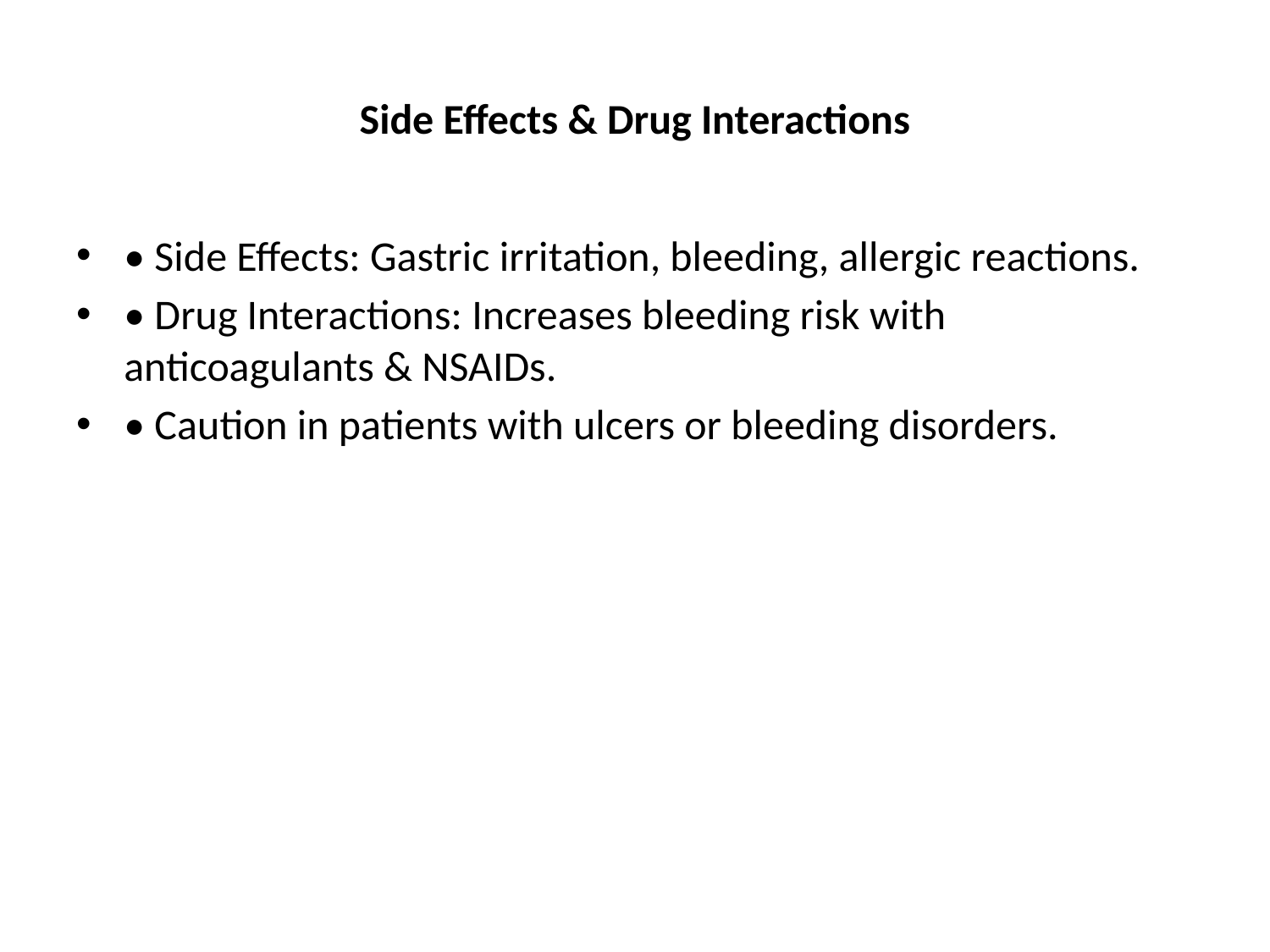

# Side Effects & Drug Interactions
• Side Effects: Gastric irritation, bleeding, allergic reactions.
• Drug Interactions: Increases bleeding risk with anticoagulants & NSAIDs.
• Caution in patients with ulcers or bleeding disorders.